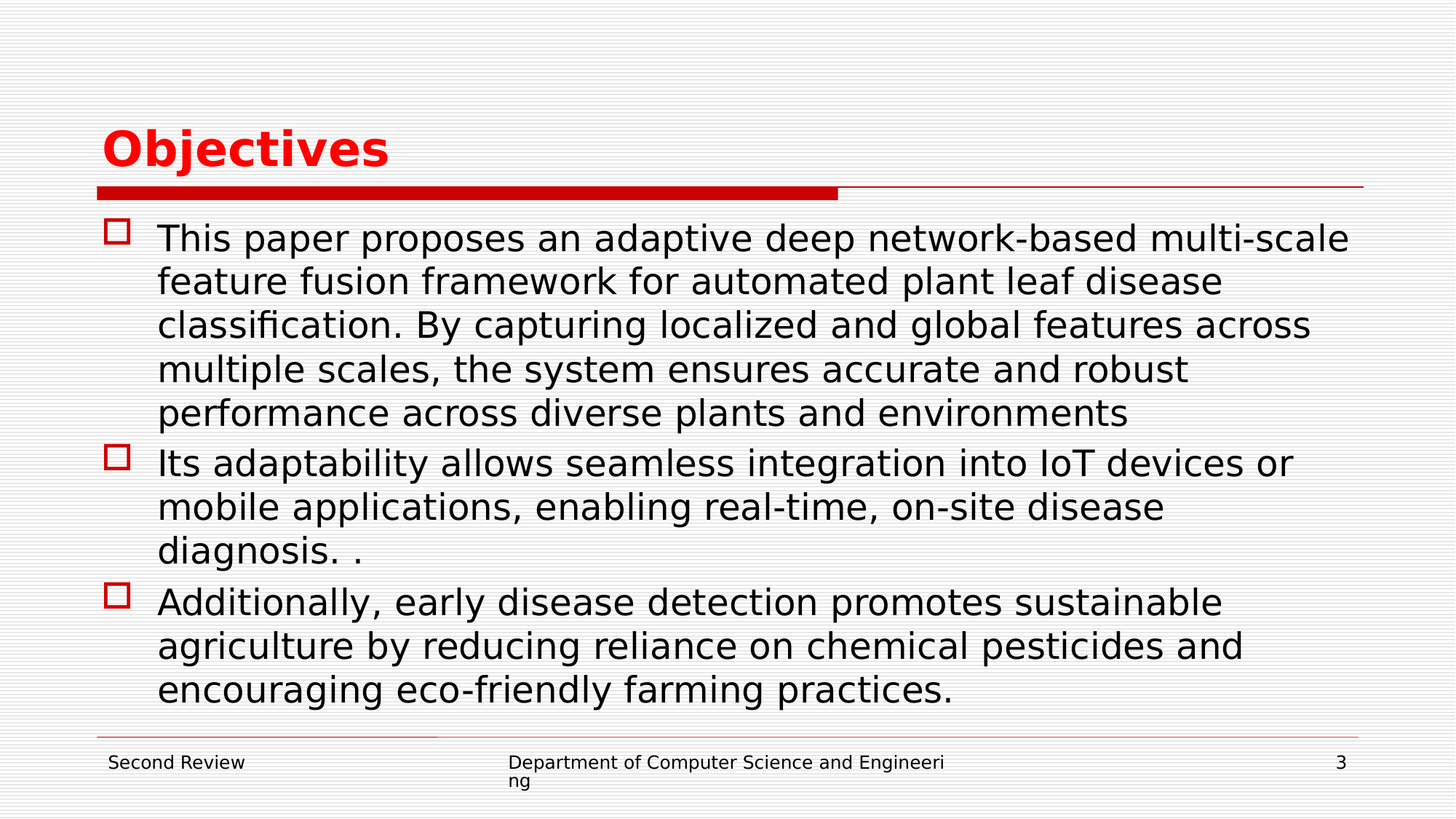

# Objectives
This paper proposes an adaptive deep network-based multi-scale feature fusion framework for automated plant leaf disease classification. By capturing localized and global features across multiple scales, the system ensures accurate and robust performance across diverse plants and environments
Its adaptability allows seamless integration into IoT devices or mobile applications, enabling real-time, on-site disease diagnosis. .
Additionally, early disease detection promotes sustainable agriculture by reducing reliance on chemical pesticides and encouraging eco-friendly farming practices.

Second Review
Department of Computer Science and Engineering
3